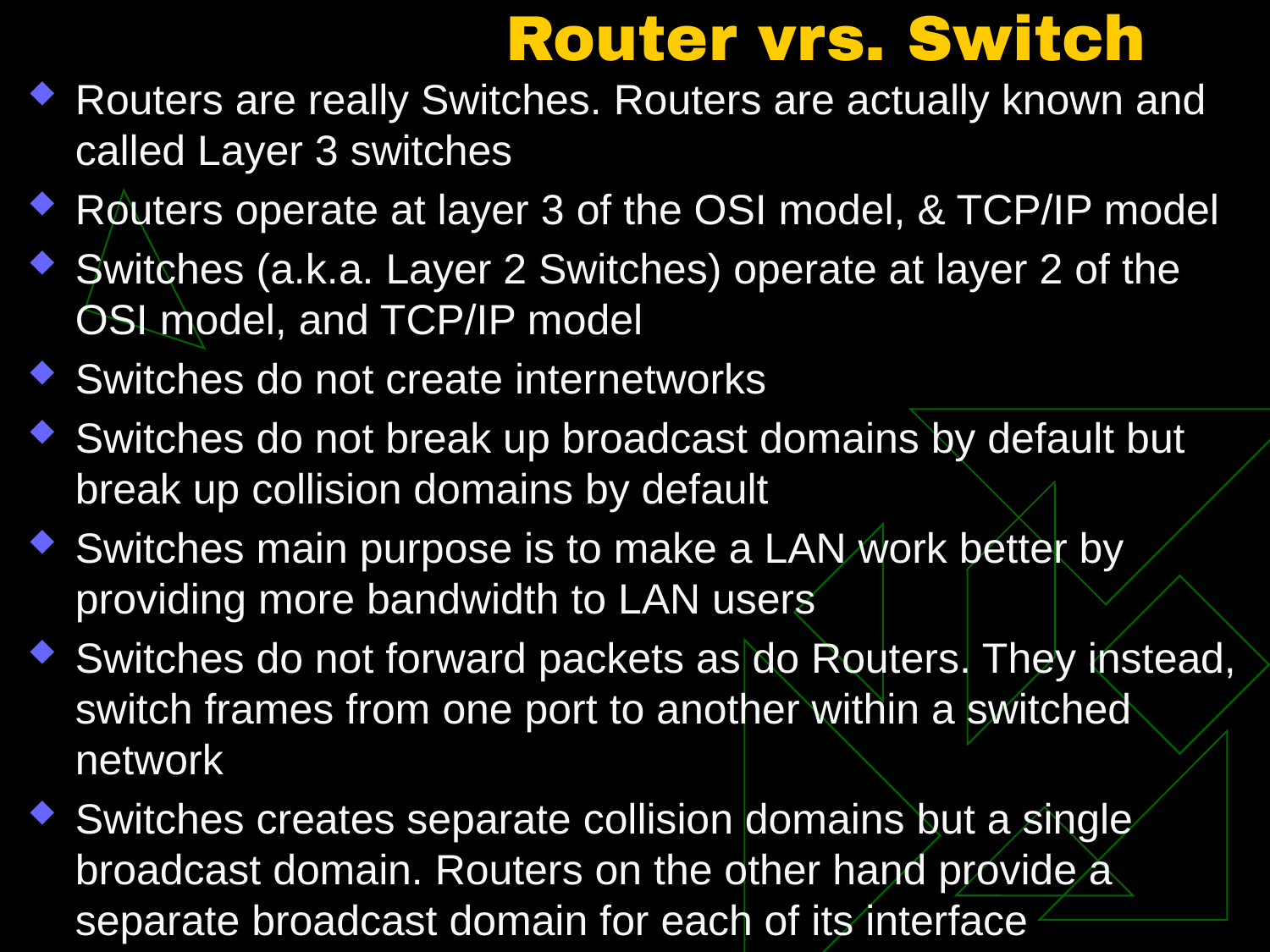

# Router vrs. Switch
Routers are really Switches. Routers are actually known and called Layer 3 switches
Routers operate at layer 3 of the OSI model, & TCP/IP model
Switches (a.k.a. Layer 2 Switches) operate at layer 2 of the OSI model, and TCP/IP model
Switches do not create internetworks
Switches do not break up broadcast domains by default but break up collision domains by default
Switches main purpose is to make a LAN work better by providing more bandwidth to LAN users
Switches do not forward packets as do Routers. They instead, switch frames from one port to another within a switched network
Switches creates separate collision domains but a single broadcast domain. Routers on the other hand provide a separate broadcast domain for each of its interface